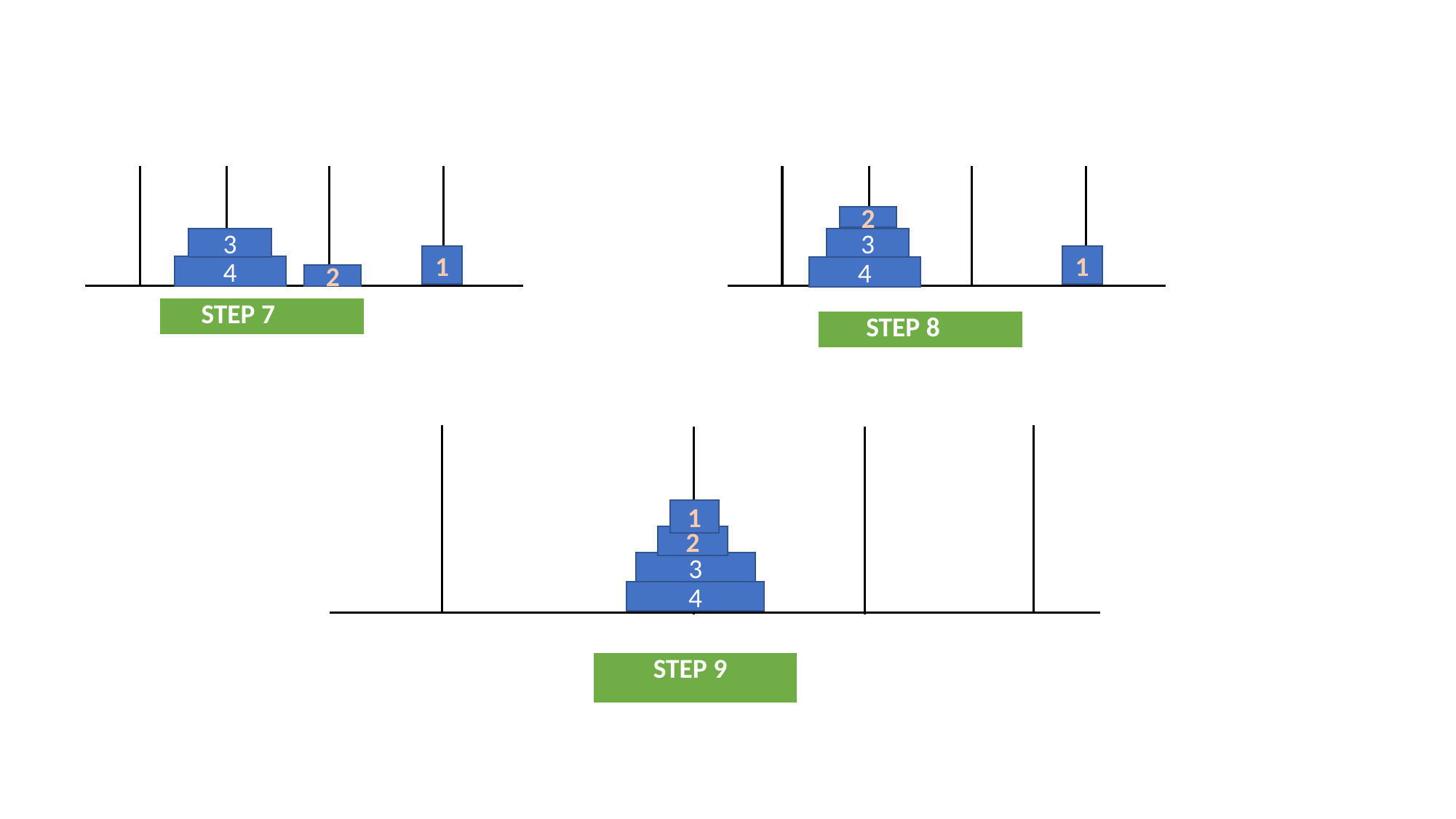

2
3
3
1
1
4
4
2
| STEP 7 |
| --- |
| STEP 8 |
| --- |
1
2
3
4
| STEP 9 |
| --- |